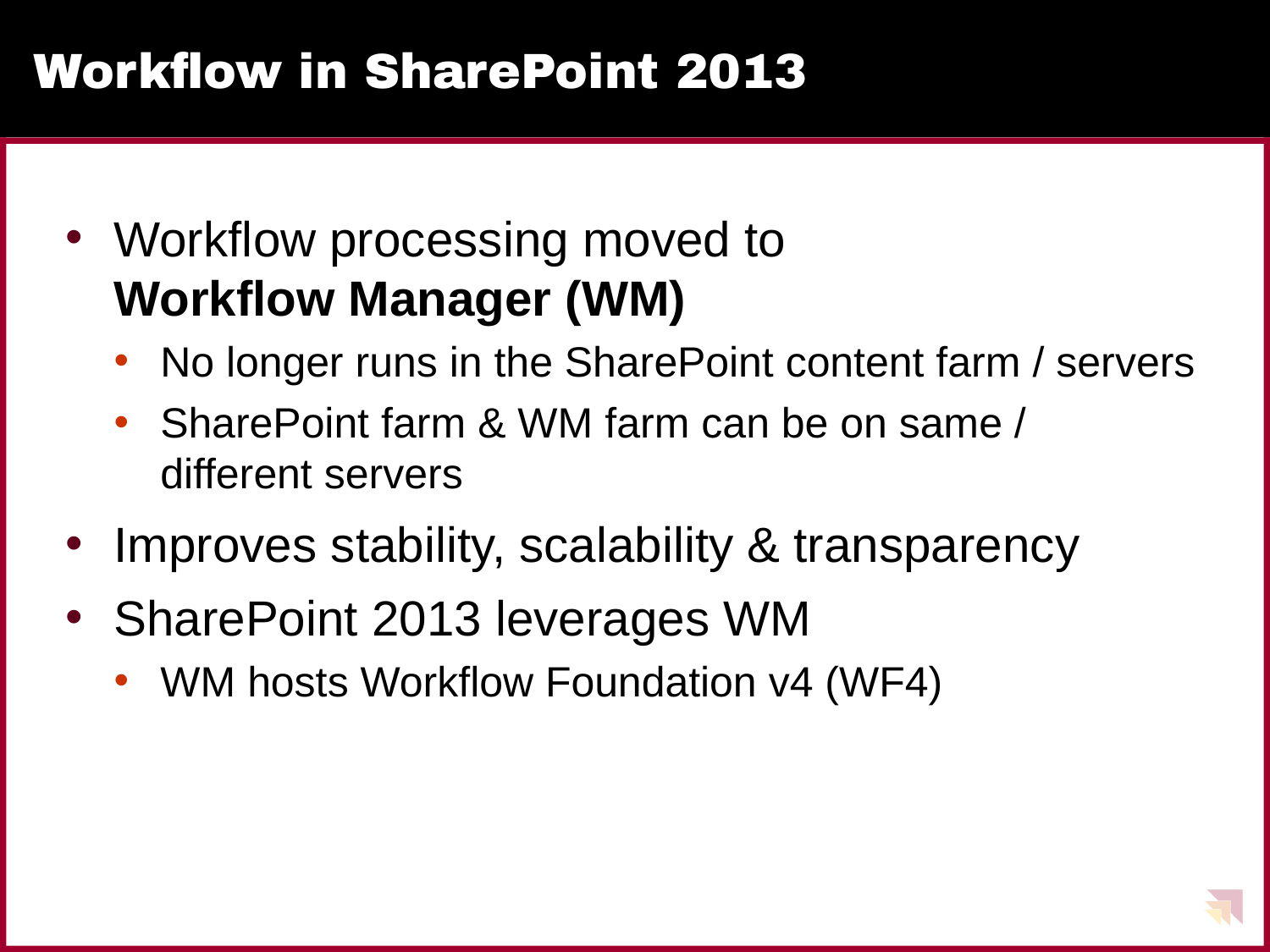

# Workflow in SharePoint 2013
Workflow processing moved to
Workflow Manager (WM)
No longer runs in the SharePoint content farm / servers
SharePoint farm & WM farm can be on same /
different servers
Improves stability, scalability & transparency
SharePoint 2013 leverages WM
WM hosts Workflow Foundation v4 (WF4)